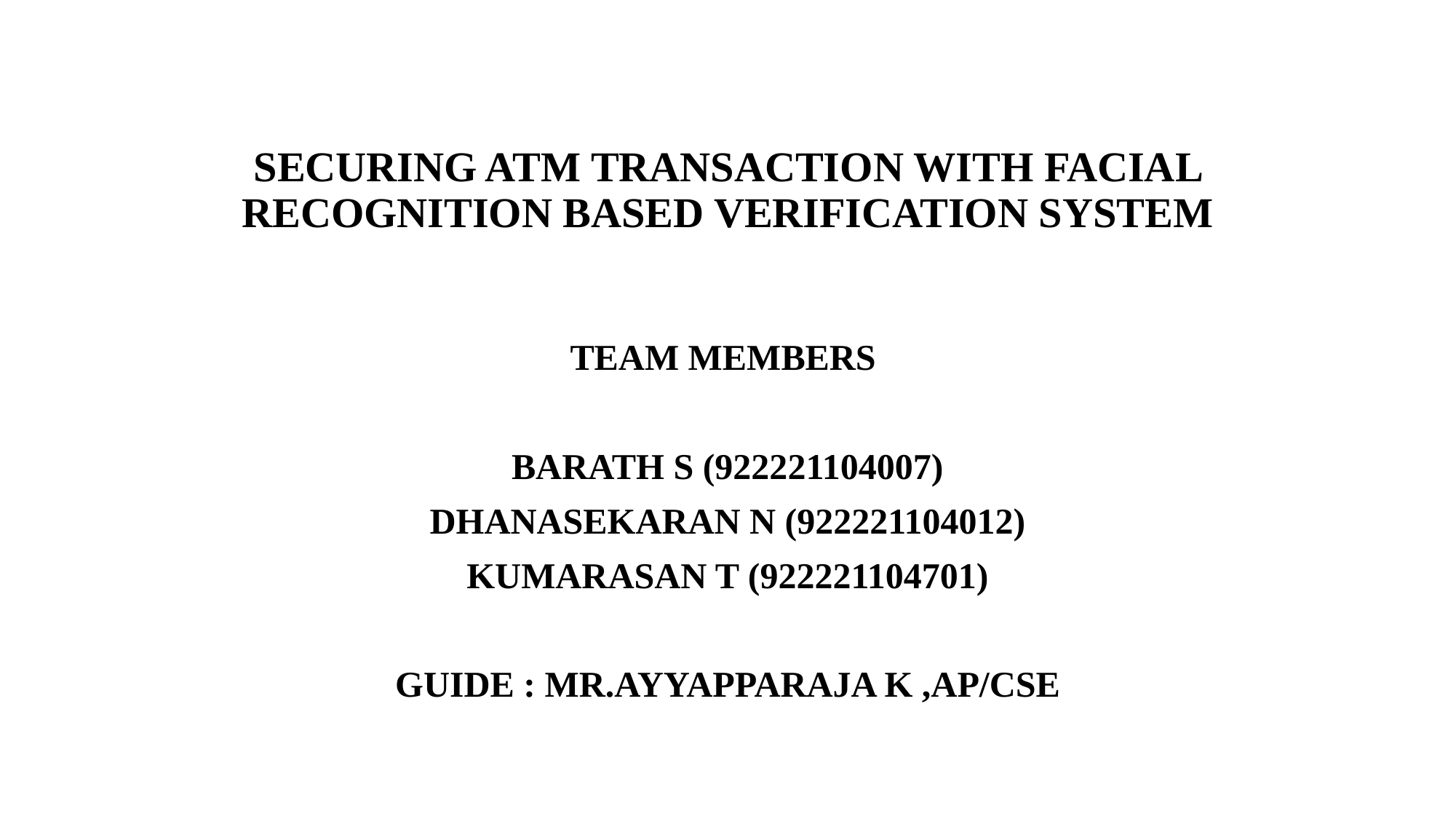

# SECURING ATM TRANSACTION WITH FACIAL RECOGNITION BASED VERIFICATION SYSTEM
TEAM MEMBERS

BARATH S (922221104007)
DHANASEKARAN N (922221104012)
KUMARASAN T (922221104701)

GUIDE : MR.AYYAPPARAJA K ,AP/CSE